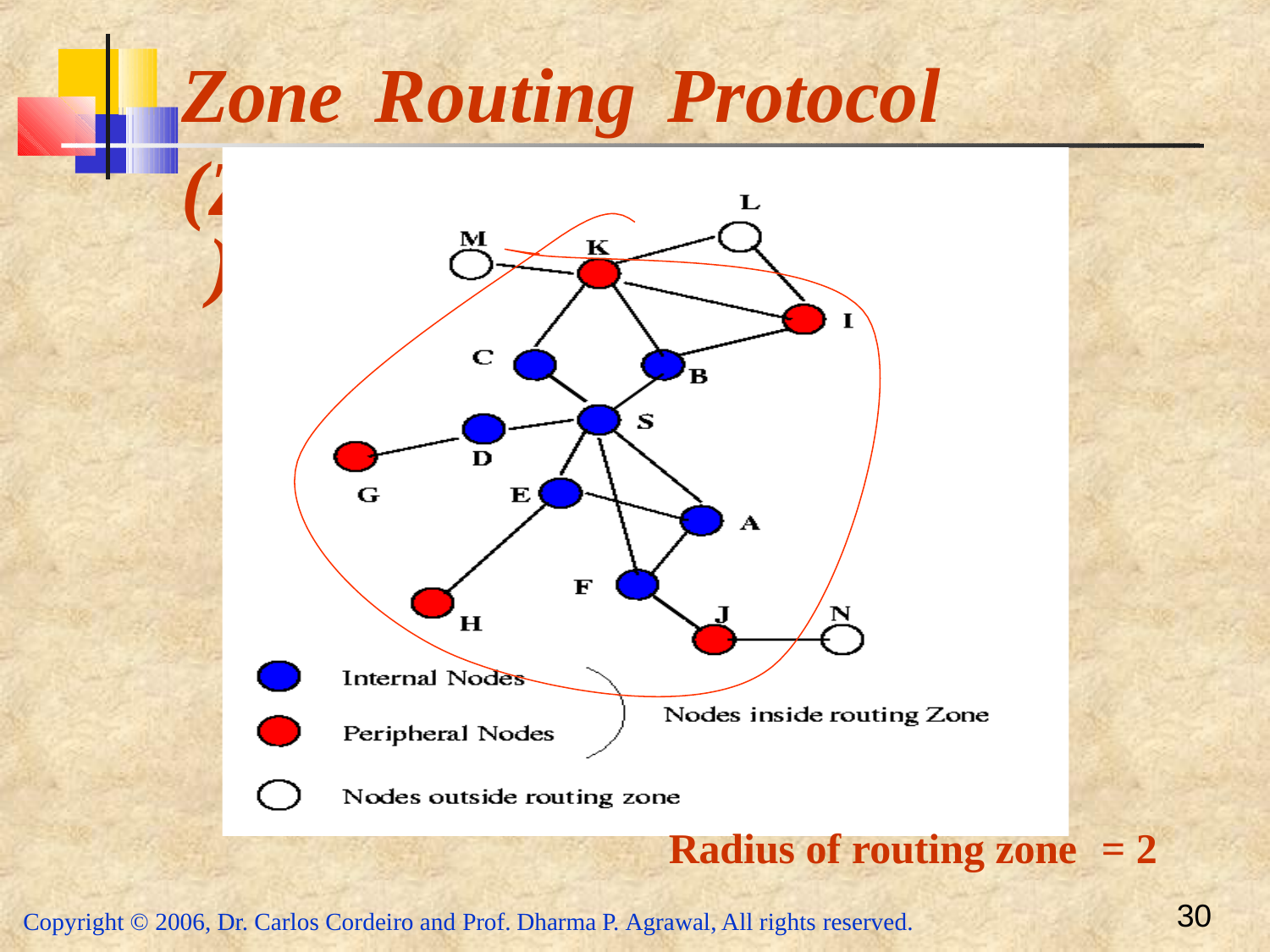

# Zone	Routing	Protocol
(

ZRP)

Radius of routing zone	= 2
30
Copyright © 2006, Dr. Carlos Cordeiro and Prof. Dharma P. Agrawal, All rights reserved.